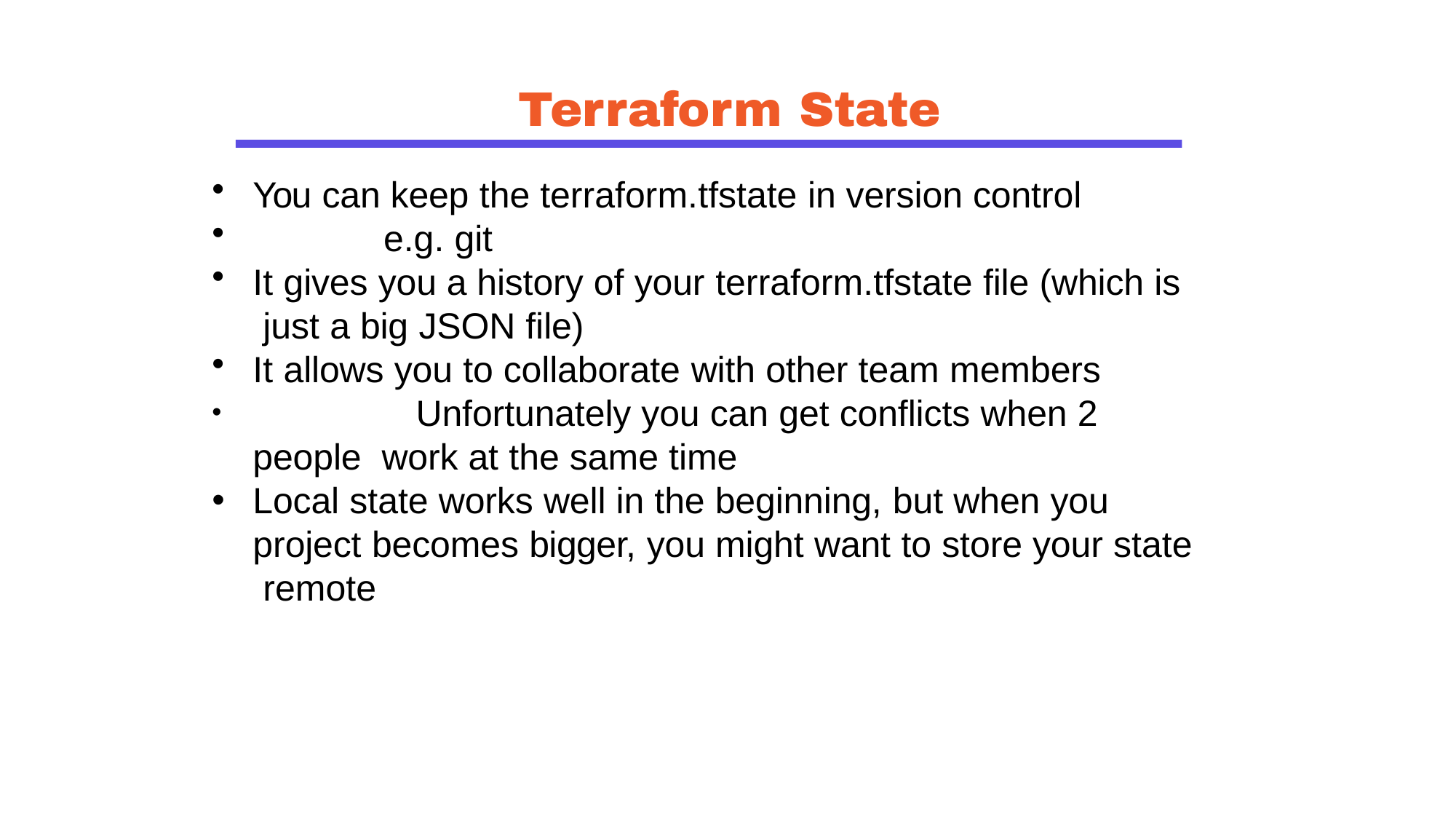

# Terraform State

You can keep the terraform.tfstate in version control
e.g. git
It gives you a history of your terraform.tfstate file (which is  just a big JSON file)
It allows you to collaborate with other team members
	Unfortunately you can get conflicts when 2 people  work at the same time
Local state works well in the beginning, but when you  project becomes bigger, you might want to store your state  remote